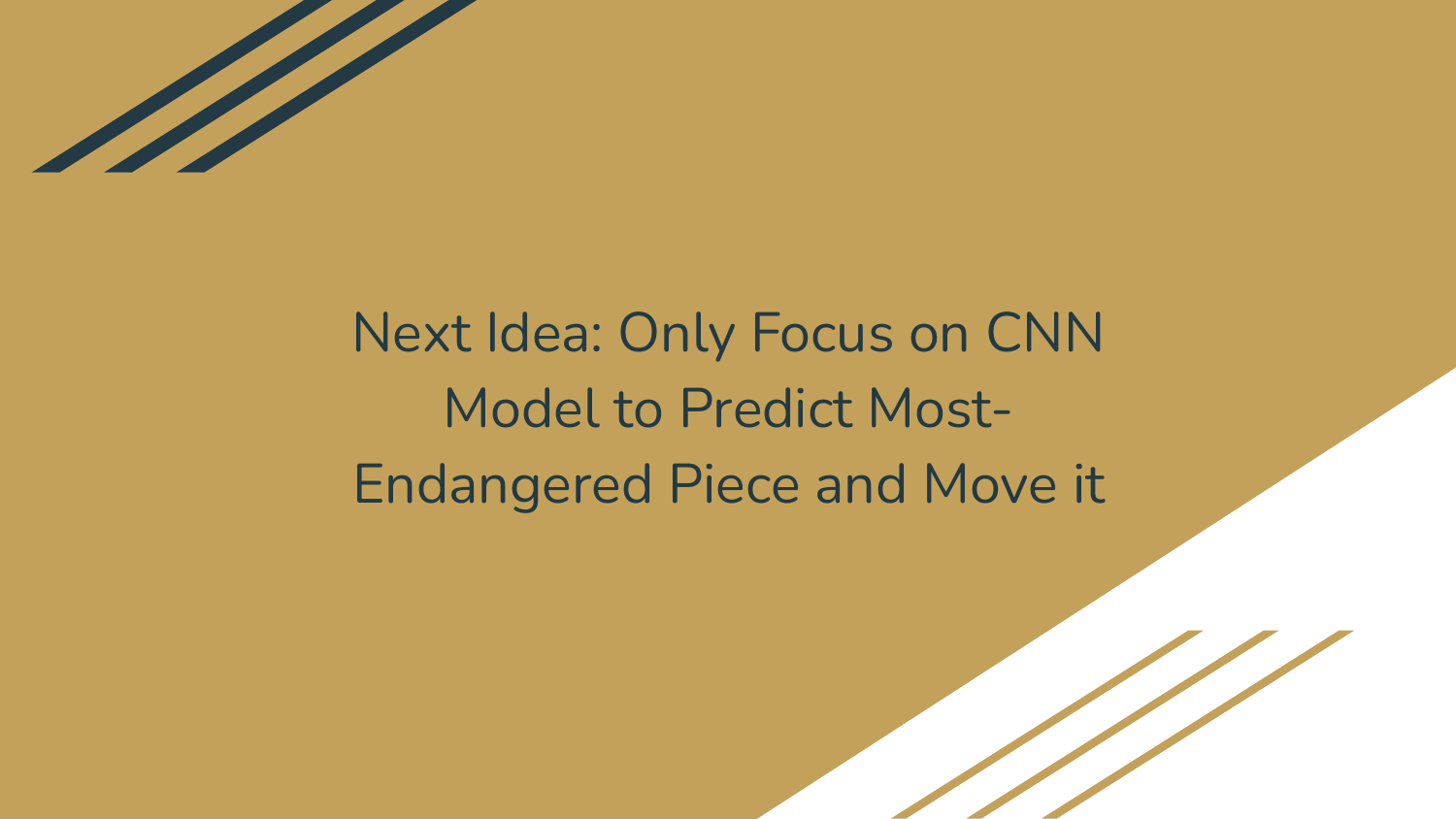

# Next Idea: Only Focus on CNN Model to Predict Most-Endangered Piece and Move it